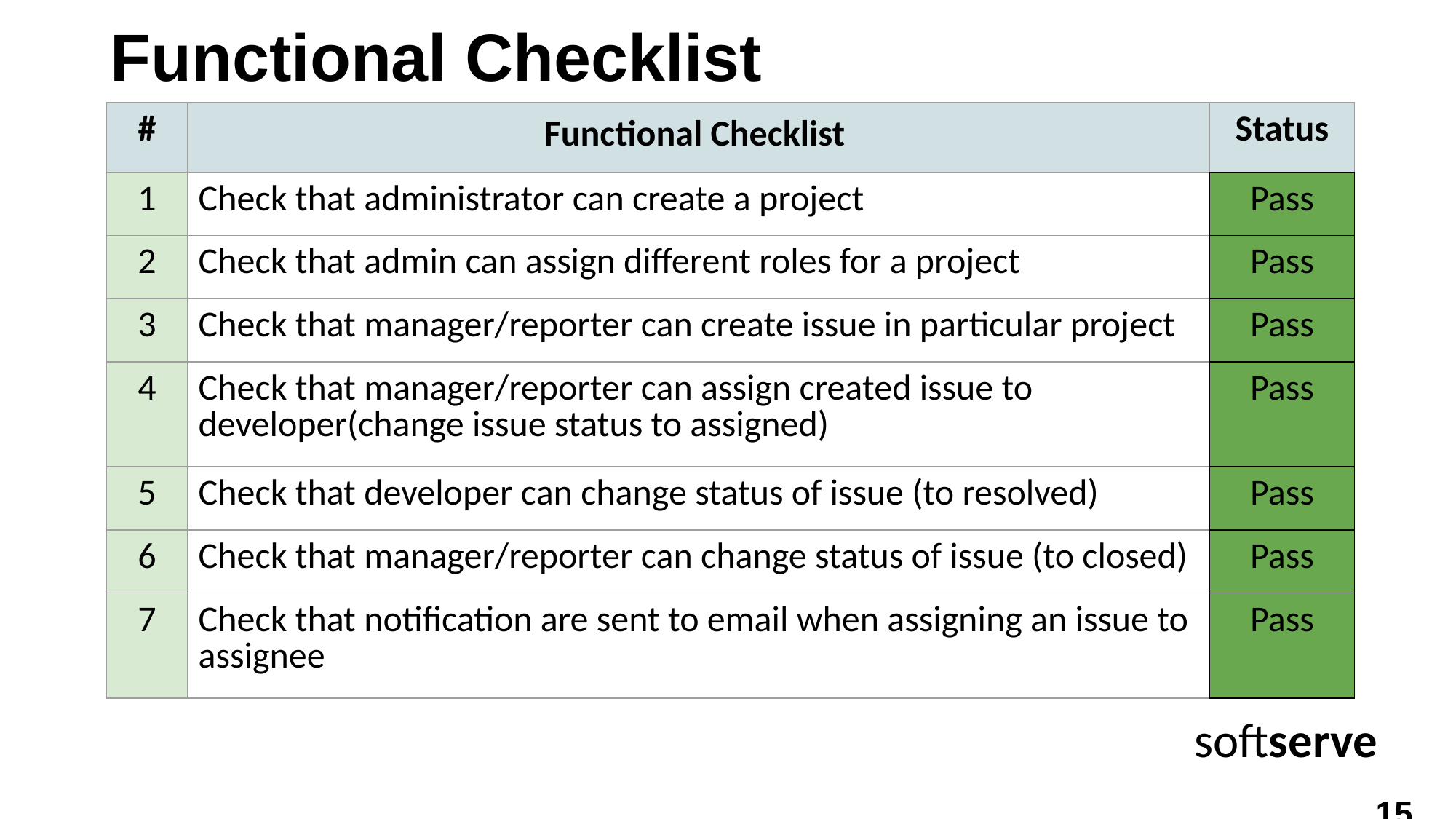

# Functional Checklist
| # | Functional Checklist | Status |
| --- | --- | --- |
| 1 | Check that administrator can create a project | Pass |
| 2 | Check that admin can assign different roles for a project | Pass |
| 3 | Check that manager/reporter can create issue in particular project | Pass |
| 4 | Check that manager/reporter can assign created issue to developer(change issue status to assigned) | Pass |
| 5 | Check that developer can change status of issue (to resolved) | Pass |
| 6 | Check that manager/reporter can change status of issue (to closed) | Pass |
| 7 | Check that notification are sent to email when assigning an issue to assignee | Pass |
softserve
   15